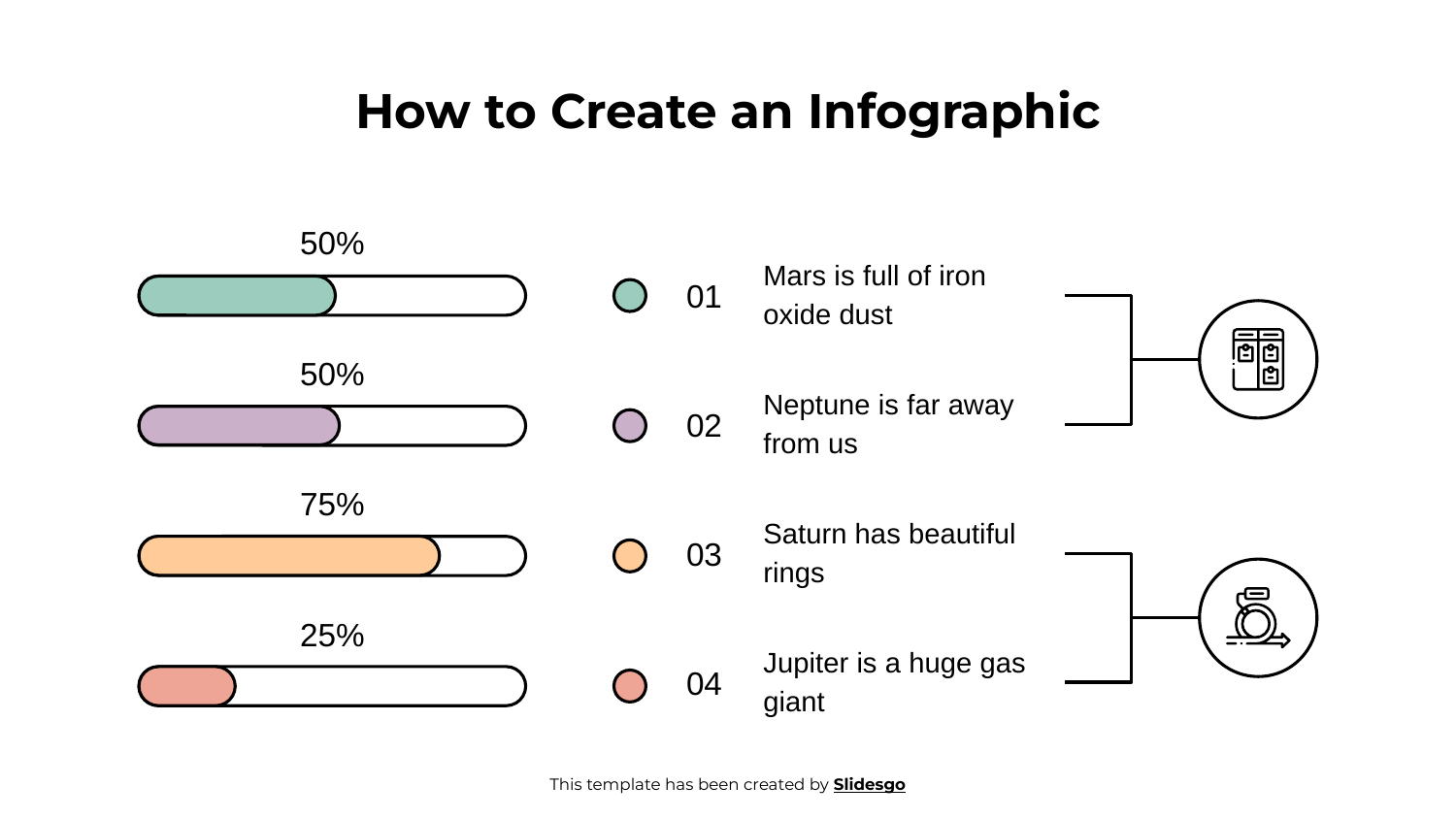

# How to Create an Infographic

50%

01
Mars is full of iron oxide dust

50%

Neptune is far away from us
02

75%

03
Saturn has beautiful rings

25%
04
Jupiter is a huge gas giant

This template has been created by Slidesgo